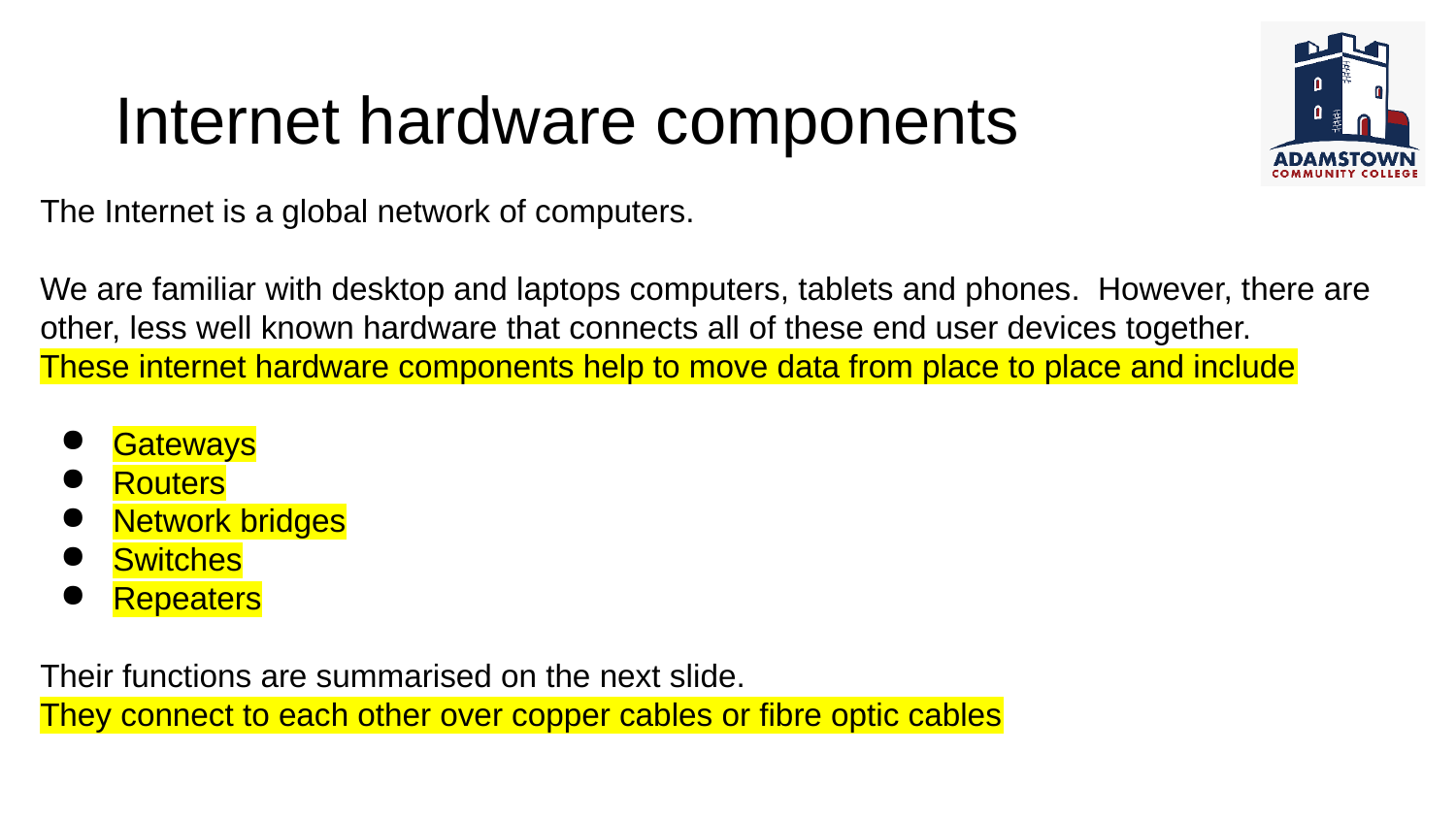

# Internet hardware components
The Internet is a global network of computers.

We are familiar with desktop and laptops computers, tablets and phones.  However, there are other, less well known hardware that connects all of these end user devices together.
These internet hardware components help to move data from place to place and include

Gateways
Routers
Network bridges
Switches
Repeaters

Their functions are summarised on the next slide.
They connect to each other over copper cables or fibre optic cables